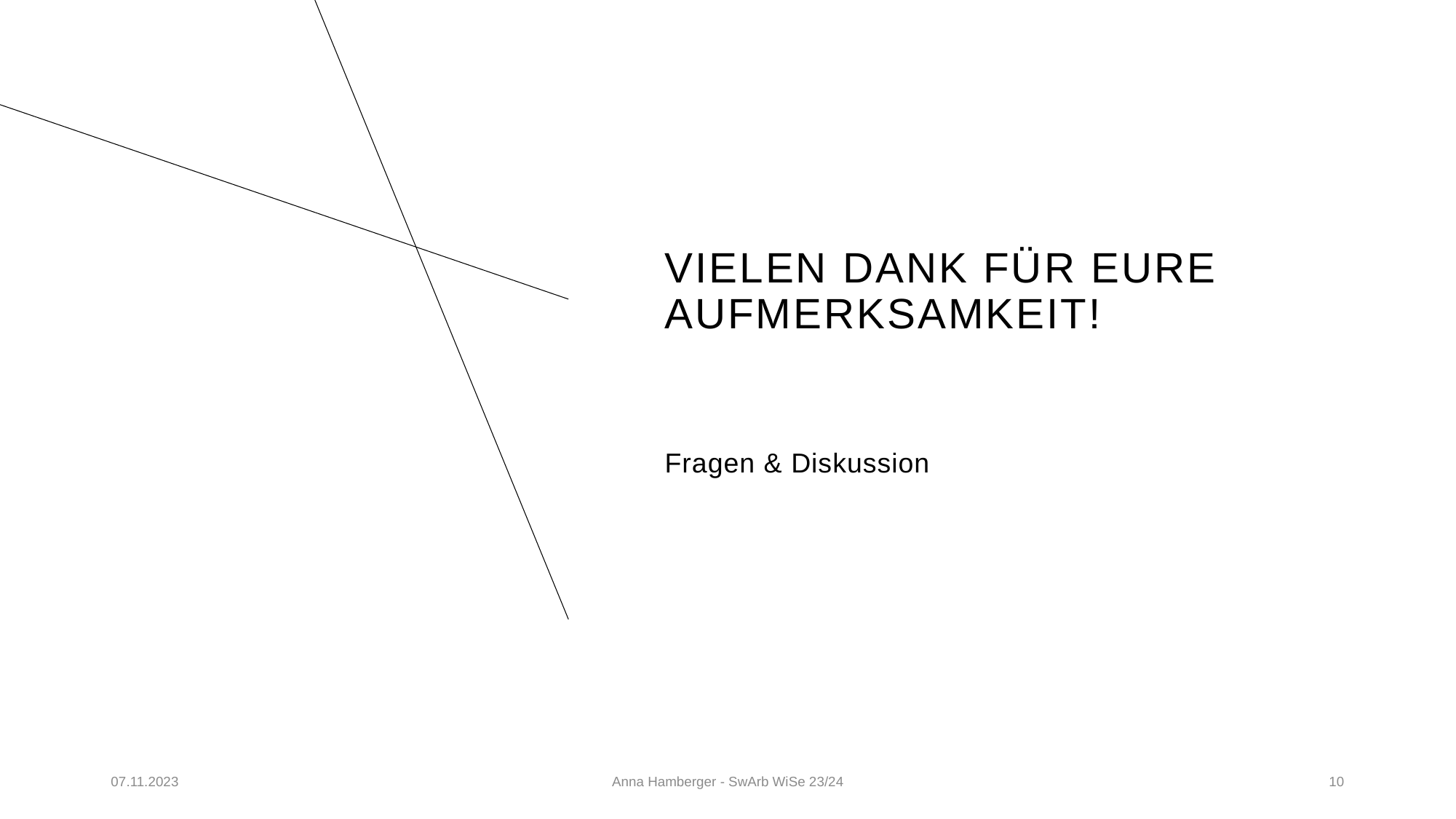

# Vielen Dank für Eure Aufmerksamkeit!
Fragen & Diskussion
07.11.2023
Anna Hamberger - SwArb WiSe 23/24
10